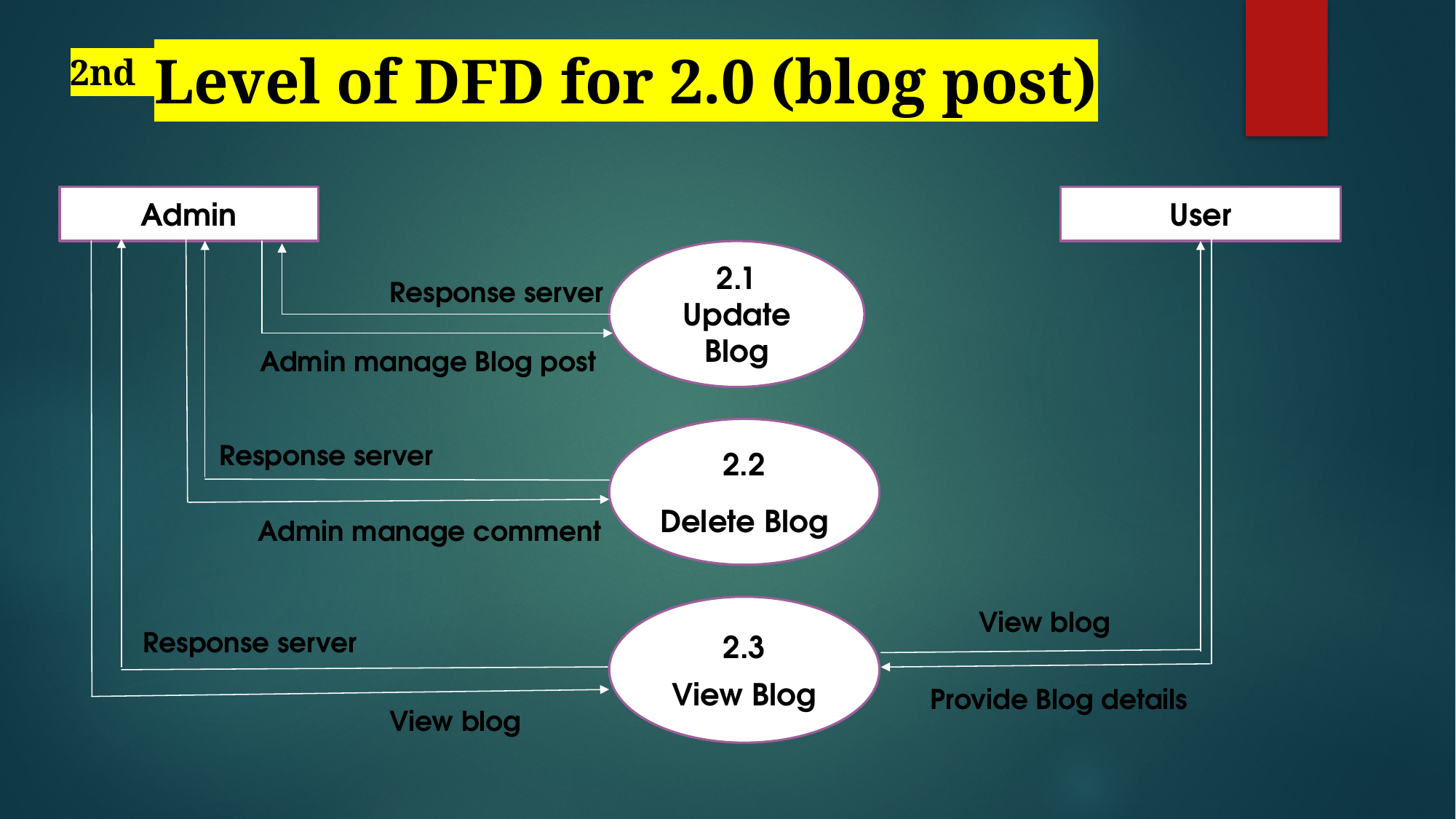

2nd  Level of DFD for 2.0 (blog post)
Admin
User
2.1
Update Blog
Response server
Admin manage Blog post
2.2

Delete Blog
Response server
Admin manage comment
2.3

View Blog
View blog
Response server
Provide Blog details
View blog